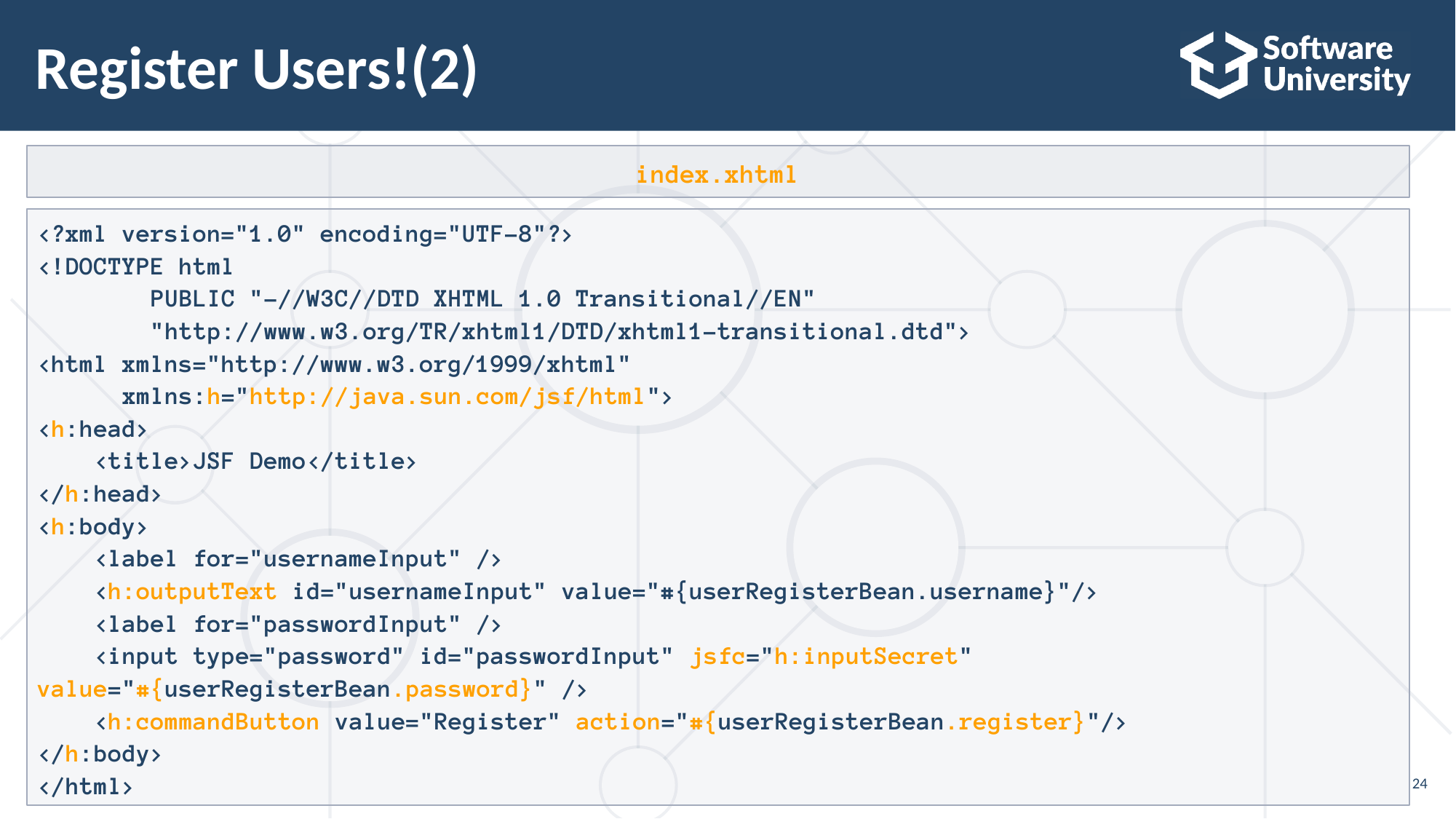

# Register Users!(2)
index.xhtml
<?xml version="1.0" encoding="UTF-8"?>
<!DOCTYPE html
        PUBLIC "-//W3C//DTD XHTML 1.0 Transitional//EN"
        "http://www.w3.org/TR/xhtml1/DTD/xhtml1-transitional.dtd">
<html xmlns="http://www.w3.org/1999/xhtml"
      xmlns:h="http://java.sun.com/jsf/html">
<h:head>
    <title>JSF Demo</title>
</h:head>
<h:body>
    <label for="usernameInput" />
    <h:outputText id="usernameInput" value="#{userRegisterBean.username}"/>
    <label for="passwordInput" />
    <input type="password" id="passwordInput" jsfc="h:inputSecret" value="#{userRegisterBean.password}" />
    <h:commandButton value="Register" action="#{userRegisterBean.register}"/>
</h:body>
</html>
24